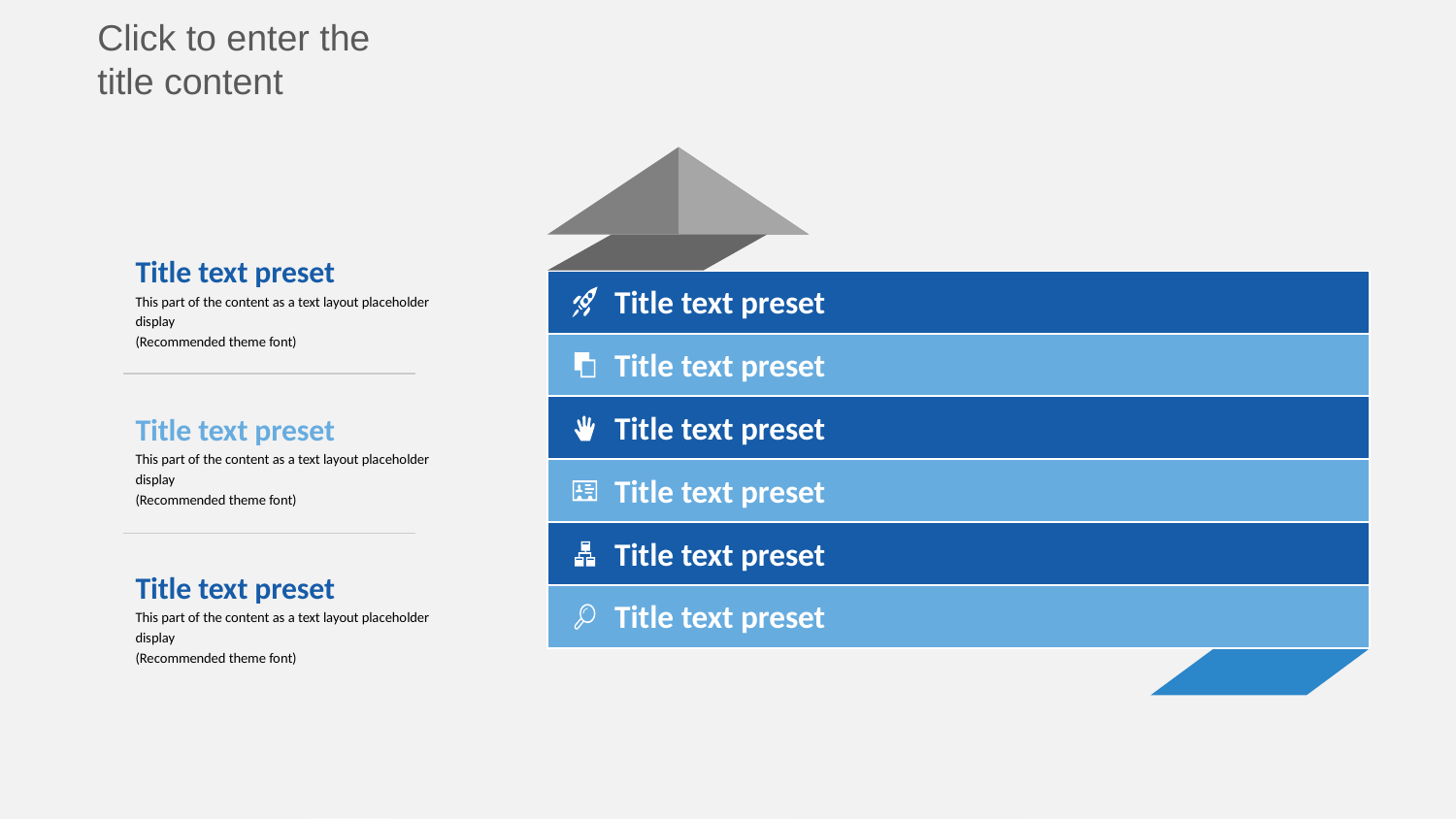

Click to enter the title content

Title text preset

Title text preset

Title text preset

Title text preset

Title text preset

Title text preset

Title text preset
This part of the content as a text layout placeholder display
(Recommended theme font)
Title text preset
This part of the content as a text layout placeholder display
(Recommended theme font)
Title text preset
This part of the content as a text layout placeholder display
(Recommended theme font)